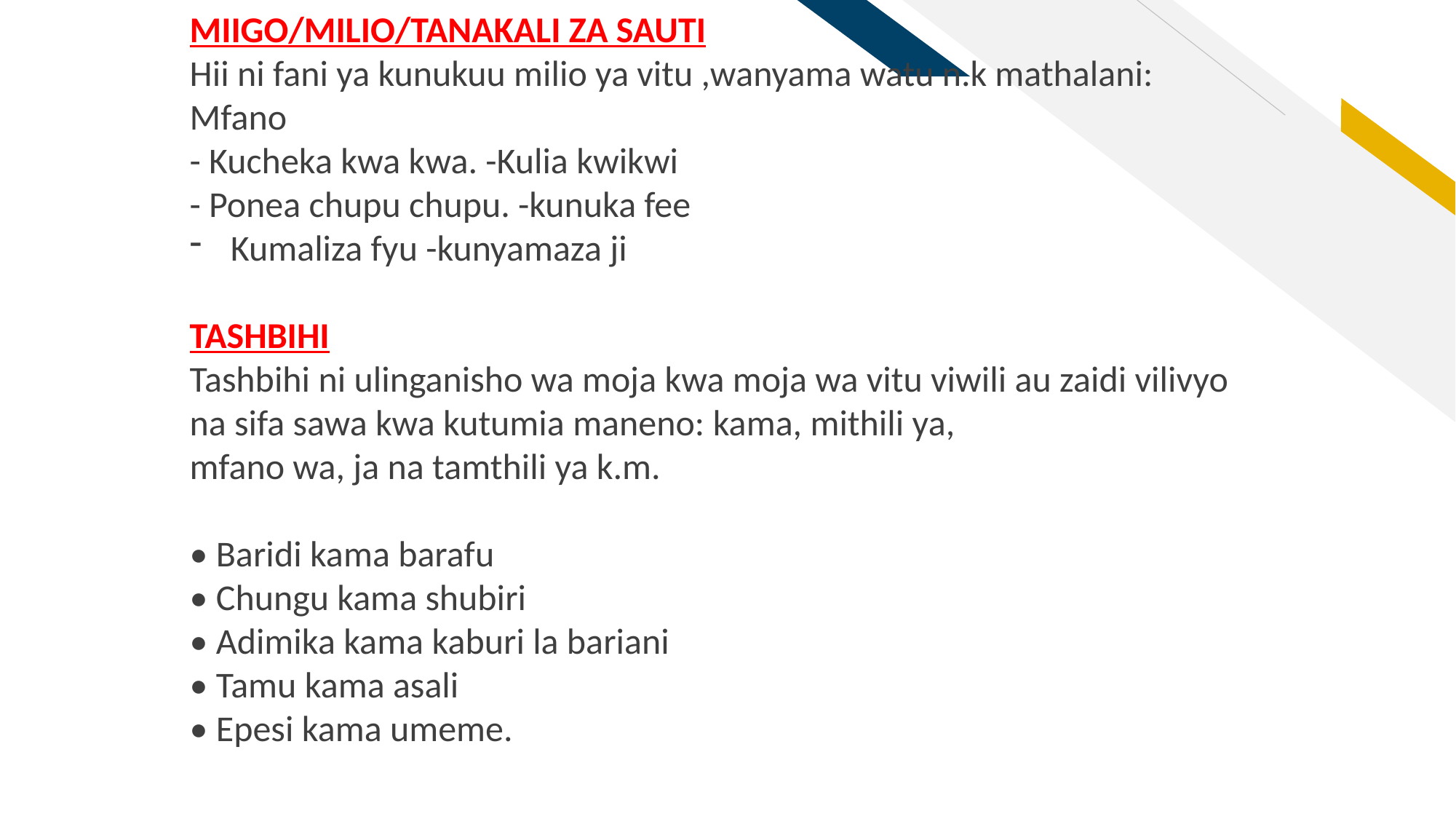

MIIGO/MILIO/TANAKALI ZA SAUTI
Hii ni fani ya kunukuu milio ya vitu ,wanyama watu n.k mathalani:
Mfano
- Kucheka kwa kwa. -Kulia kwikwi
- Ponea chupu chupu. -kunuka fee
Kumaliza fyu -kunyamaza ji

TASHBIHI
Tashbihi ni ulinganisho wa moja kwa moja wa vitu viwili au zaidi vilivyo na sifa sawa kwa kutumia maneno: kama, mithili ya,
mfano wa, ja na tamthili ya k.m.

• Baridi kama barafu
• Chungu kama shubiri
• Adimika kama kaburi la bariani
• Tamu kama asali
• Epesi kama umeme.